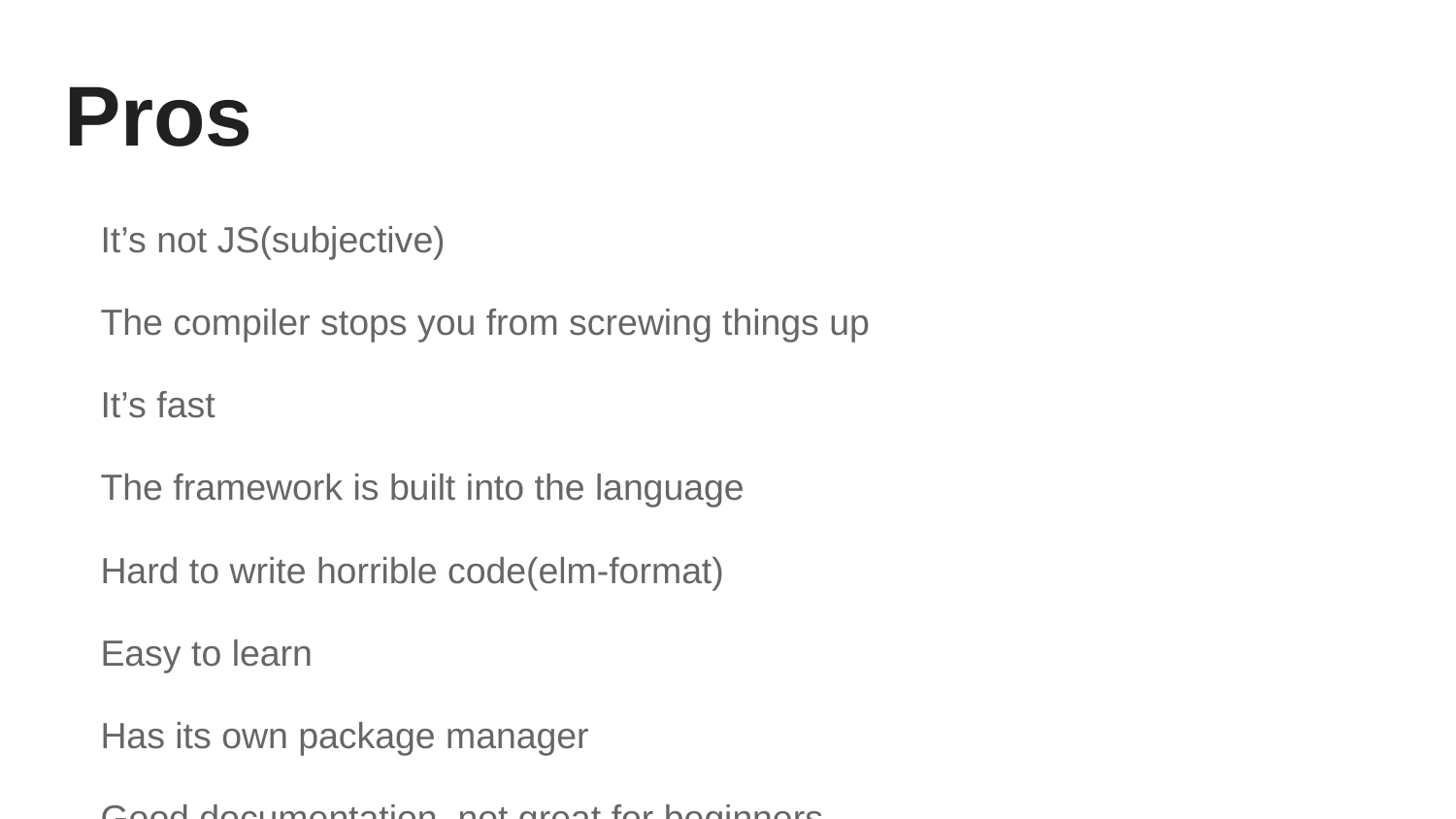

# Pros
It’s not JS(subjective)
The compiler stops you from screwing things up
It’s fast
The framework is built into the language
Hard to write horrible code(elm-format)
Easy to learn
Has its own package manager
Good documentation, not great for beginners